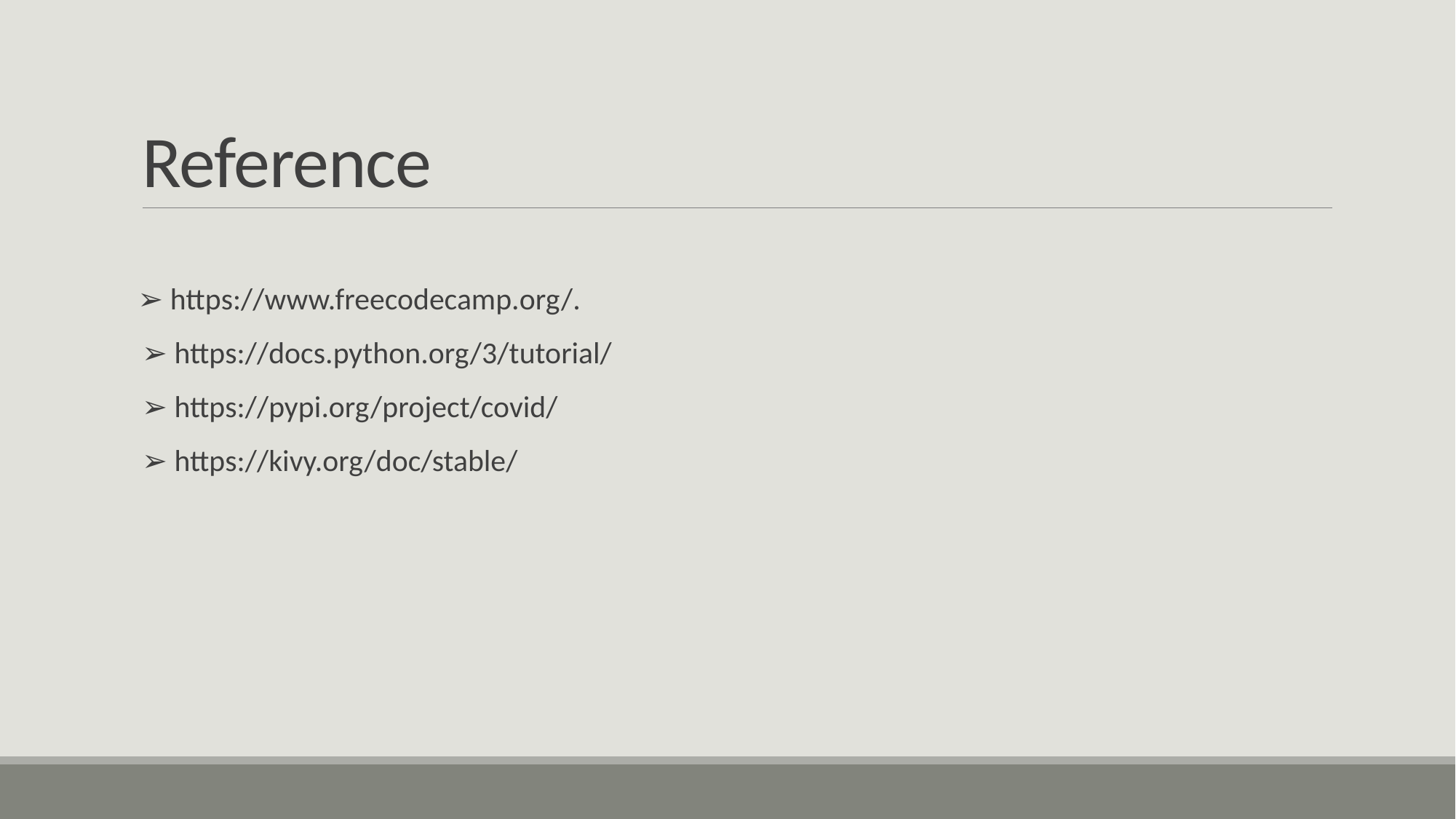

# Reference

 ➢ https://www.freecodecamp.org/.
➢ https://docs.python.org/3/tutorial/
➢ https://pypi.org/project/covid/
➢ https://kivy.org/doc/stable/